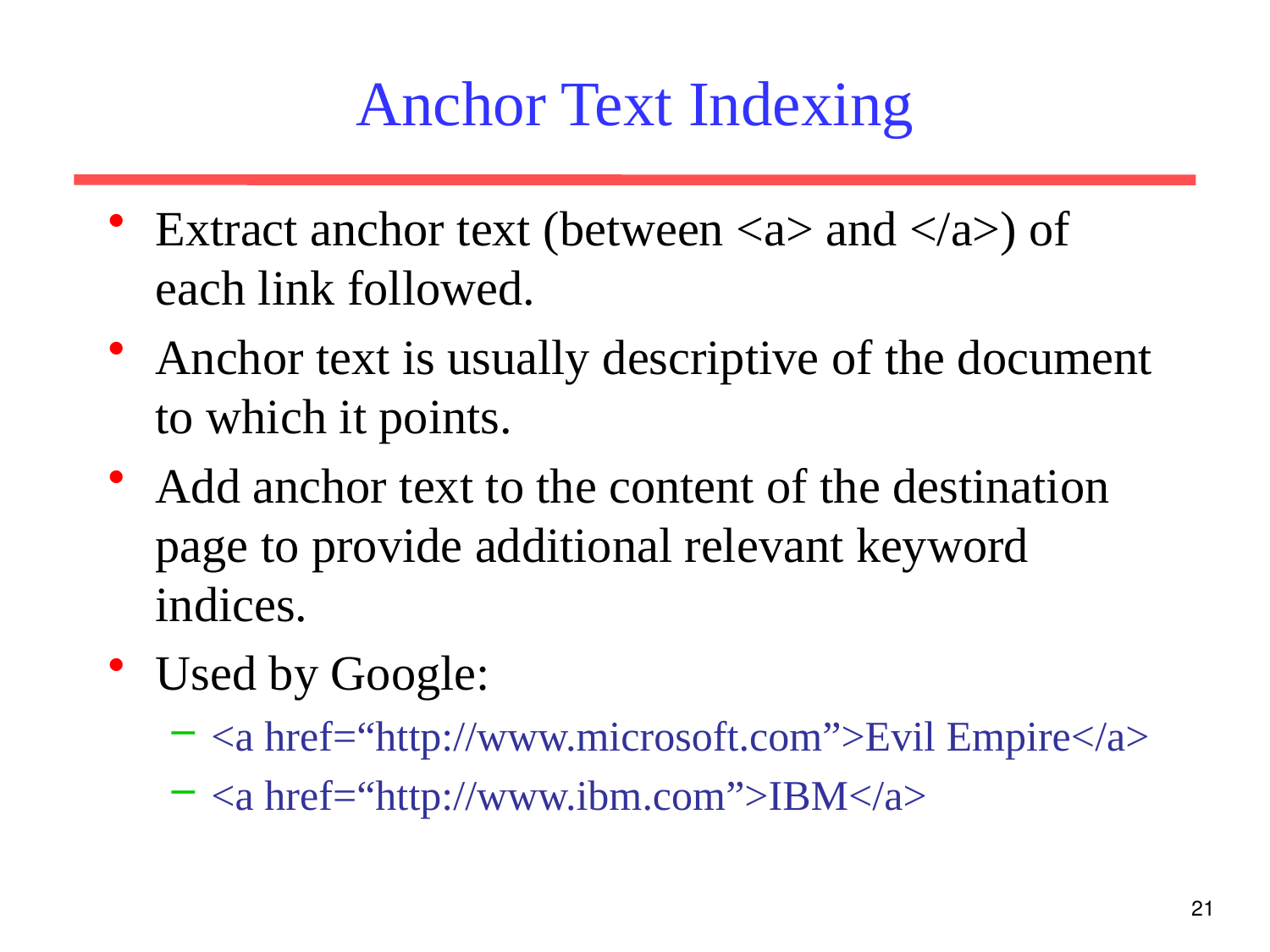

# Anchor Text Indexing
Extract anchor text (between <a> and </a>) of each link followed.
Anchor text is usually descriptive of the document to which it points.
Add anchor text to the content of the destination page to provide additional relevant keyword indices.
Used by Google:
<a href=“http://www.microsoft.com”>Evil Empire</a>
<a href=“http://www.ibm.com”>IBM</a>
21